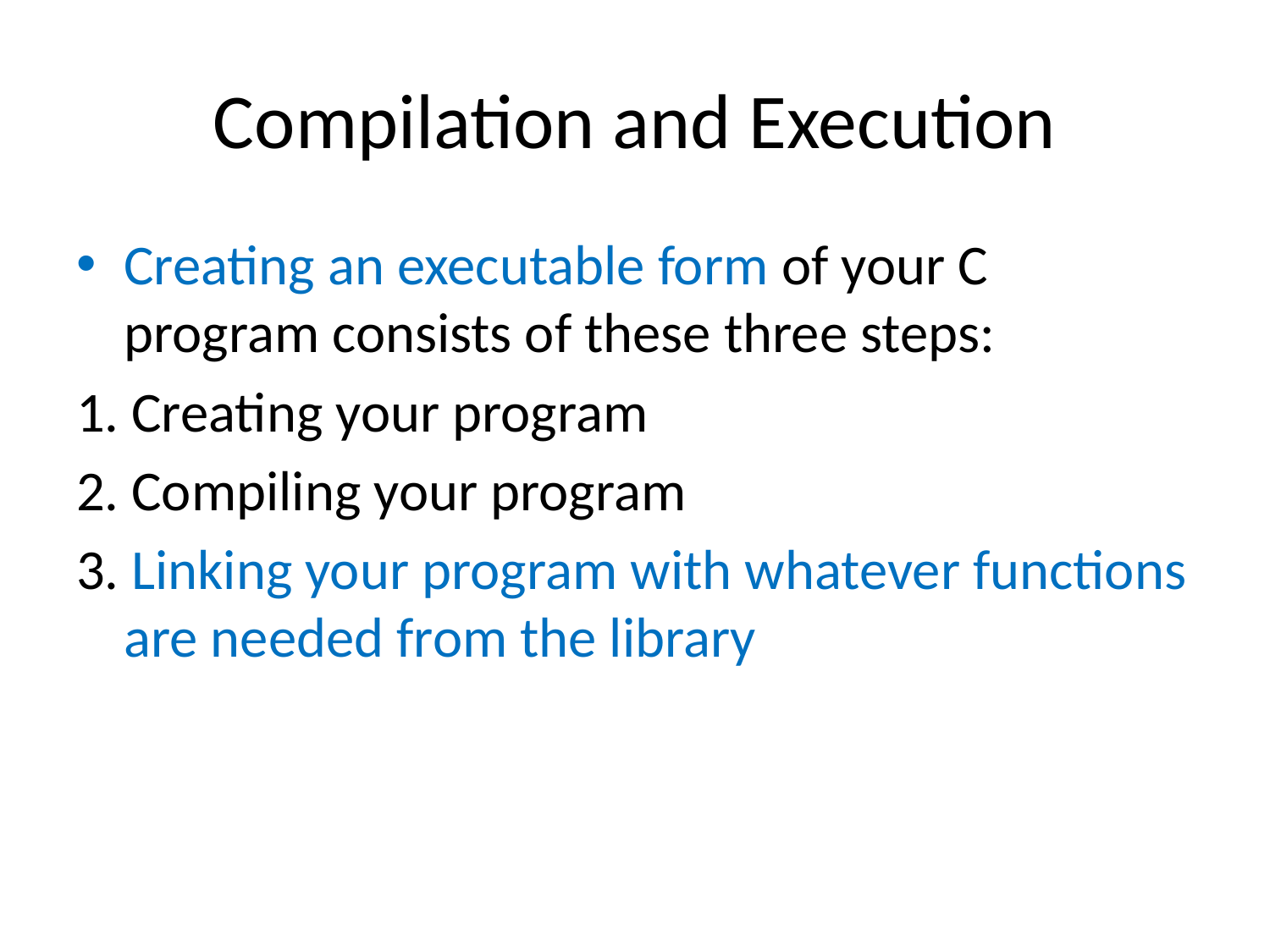

# Compilation and Execution
Creating an executable form of your C program consists of these three steps:
1. Creating your program
2. Compiling your program
3. Linking your program with whatever functions are needed from the library